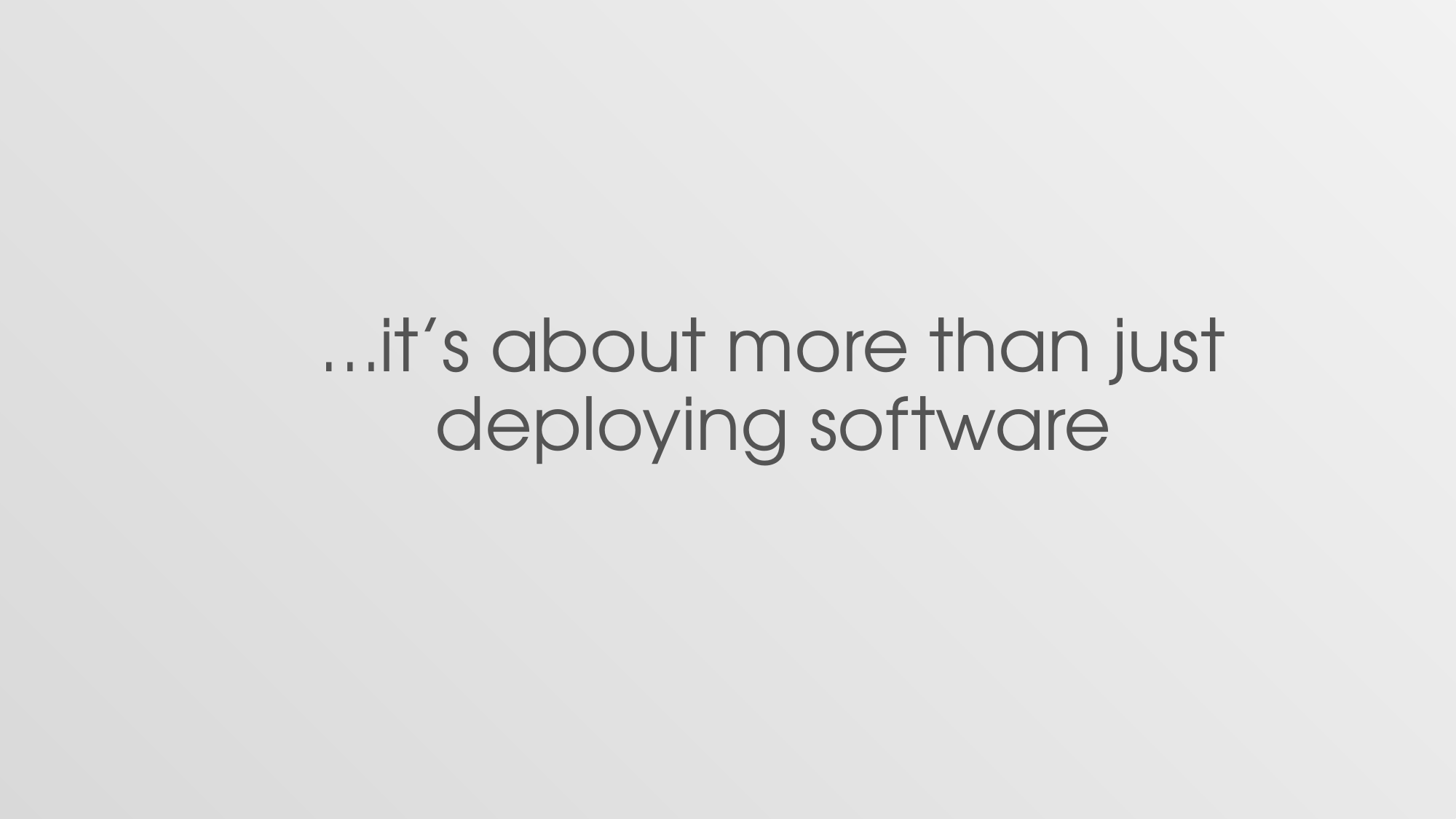

…it’s about more than just deploying software